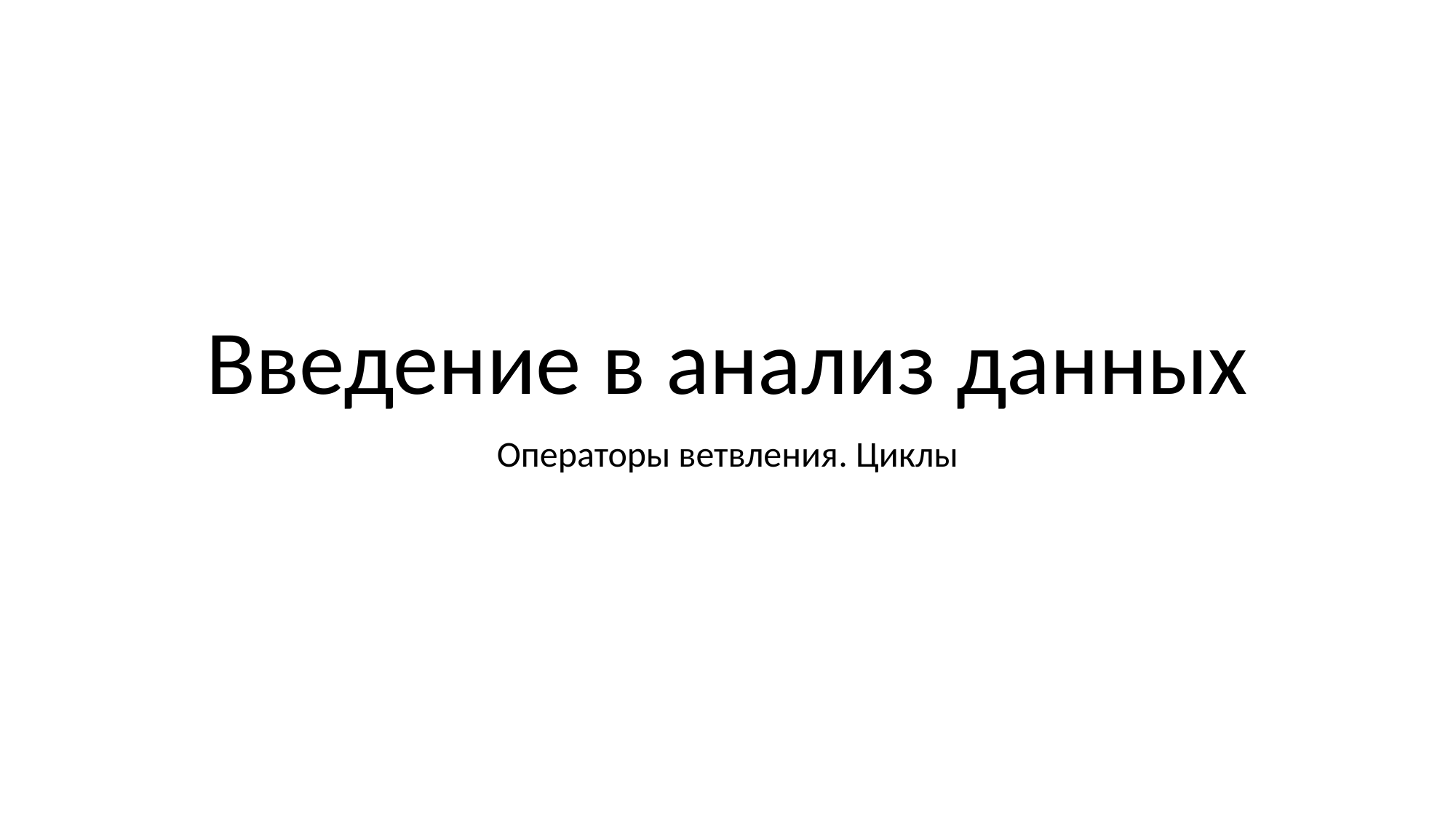

# Введение в анализ данных
Операторы ветвления. Циклы